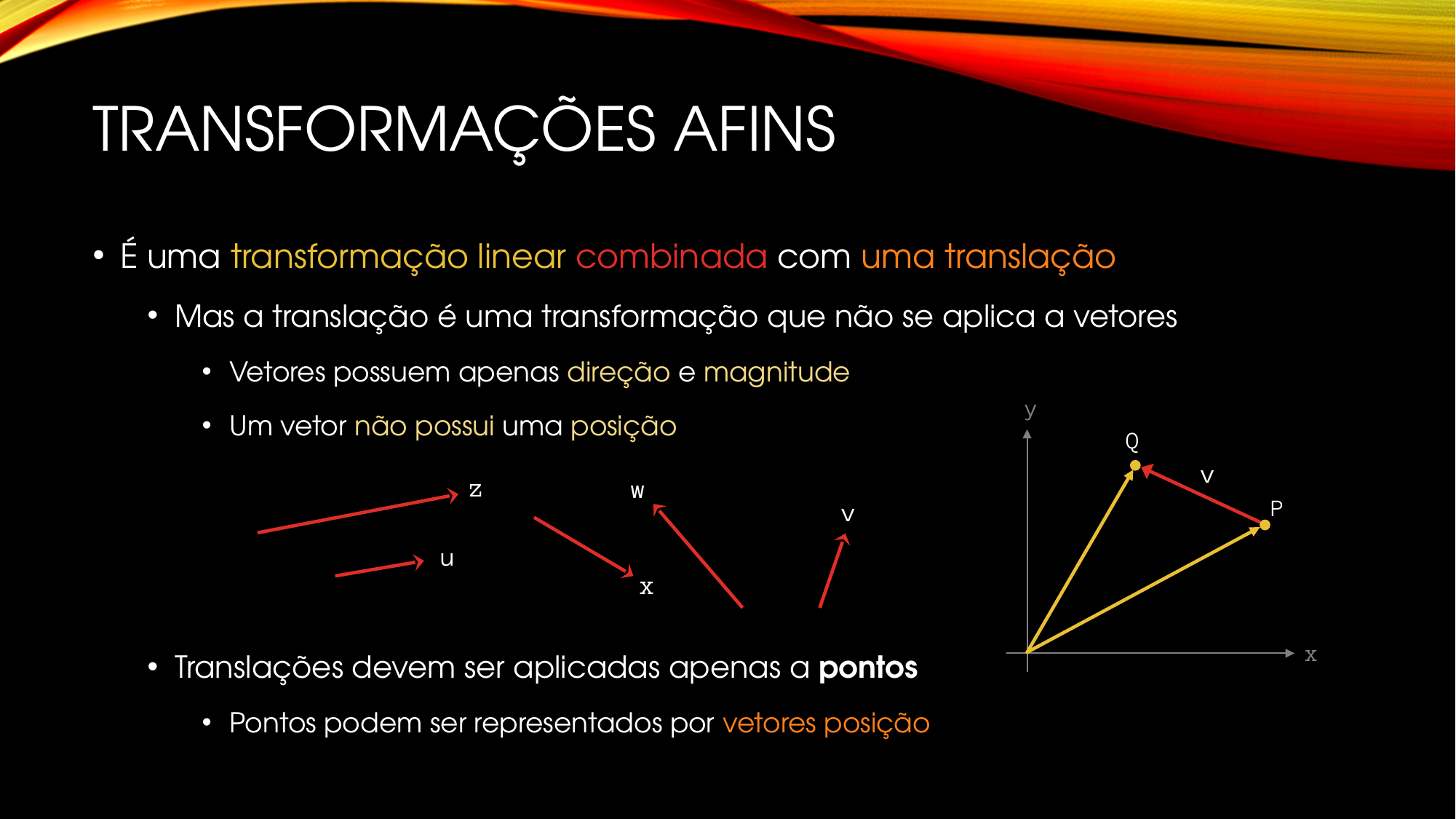

# Transformações Afins
É uma transformação linear combinada com uma translação
Mas a translação é uma transformação que não se aplica a vetores
Vetores possuem apenas direção e magnitude
Um vetor não possui uma posição

Translações devem ser aplicadas apenas a pontos
Pontos podem ser representados por vetores posição
y
Q
v

P

x
z
w
v
u
x